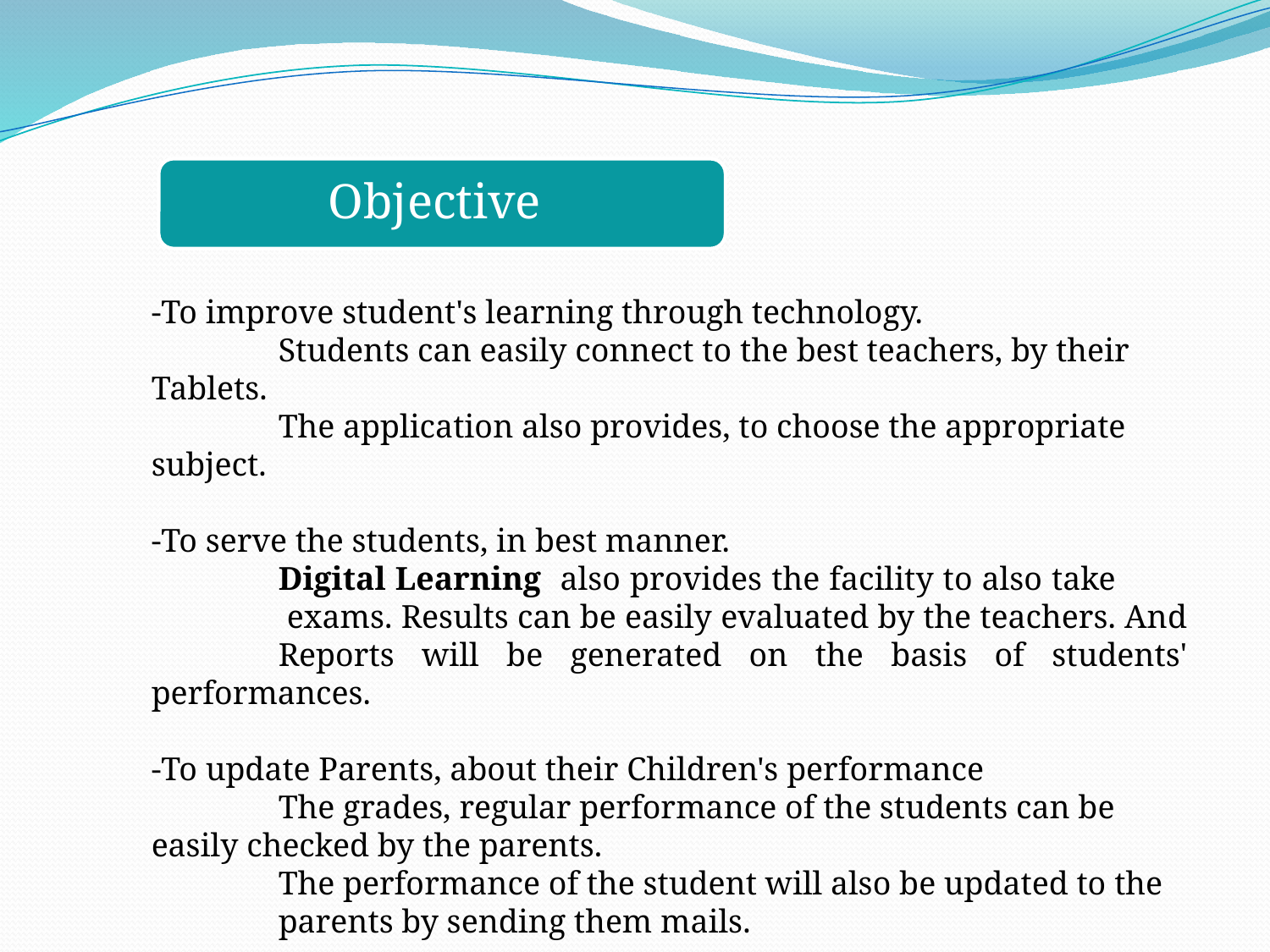

Objective
-To improve student's learning through technology.
	Students can easily connect to the best teachers, by their Tablets.
	The application also provides, to choose the appropriate subject.

-To serve the students, in best manner.
	Digital Learning  also provides the facility to also take 	  	 exams. Results can be easily evaluated by the teachers. And 	Reports will be generated on the basis of students' performances.

-To update Parents, about their Children's performance
	The grades, regular performance of the students can be 	easily checked by the parents.
	The performance of the student will also be updated to the 	parents by sending them mails.